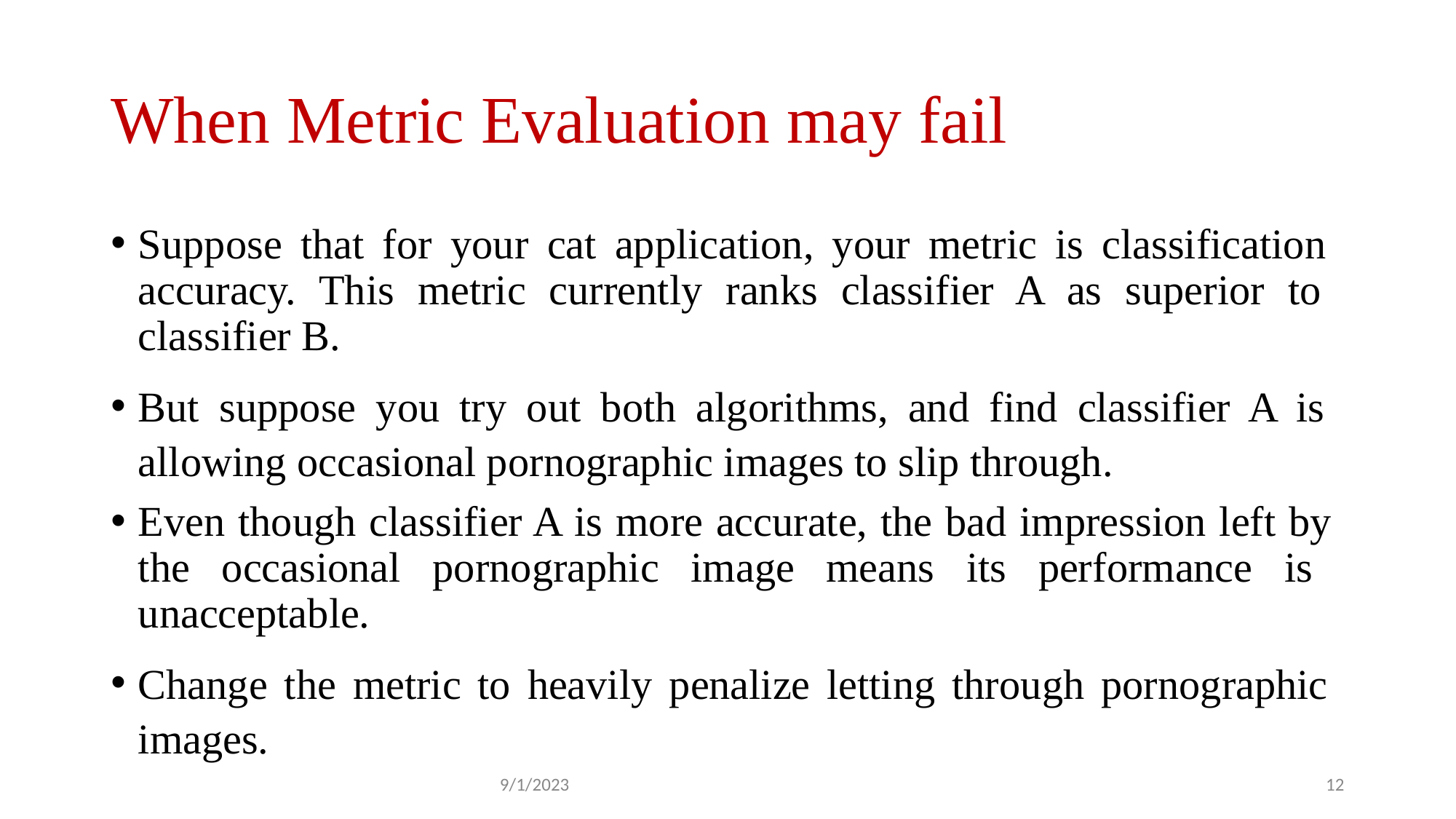

# When Metric Evaluation may fail
Suppose that for your cat application, your metric is classification  accuracy. This metric currently ranks classifier A as superior to  classifier B.
But suppose you try out both algorithms, and find classifier A is  allowing occasional pornographic images to slip through.
Even though classifier A is more accurate, the bad impression left by  the occasional pornographic image means its performance is  unacceptable.
Change the metric to heavily penalize letting through pornographic  images.
9/1/2023
12